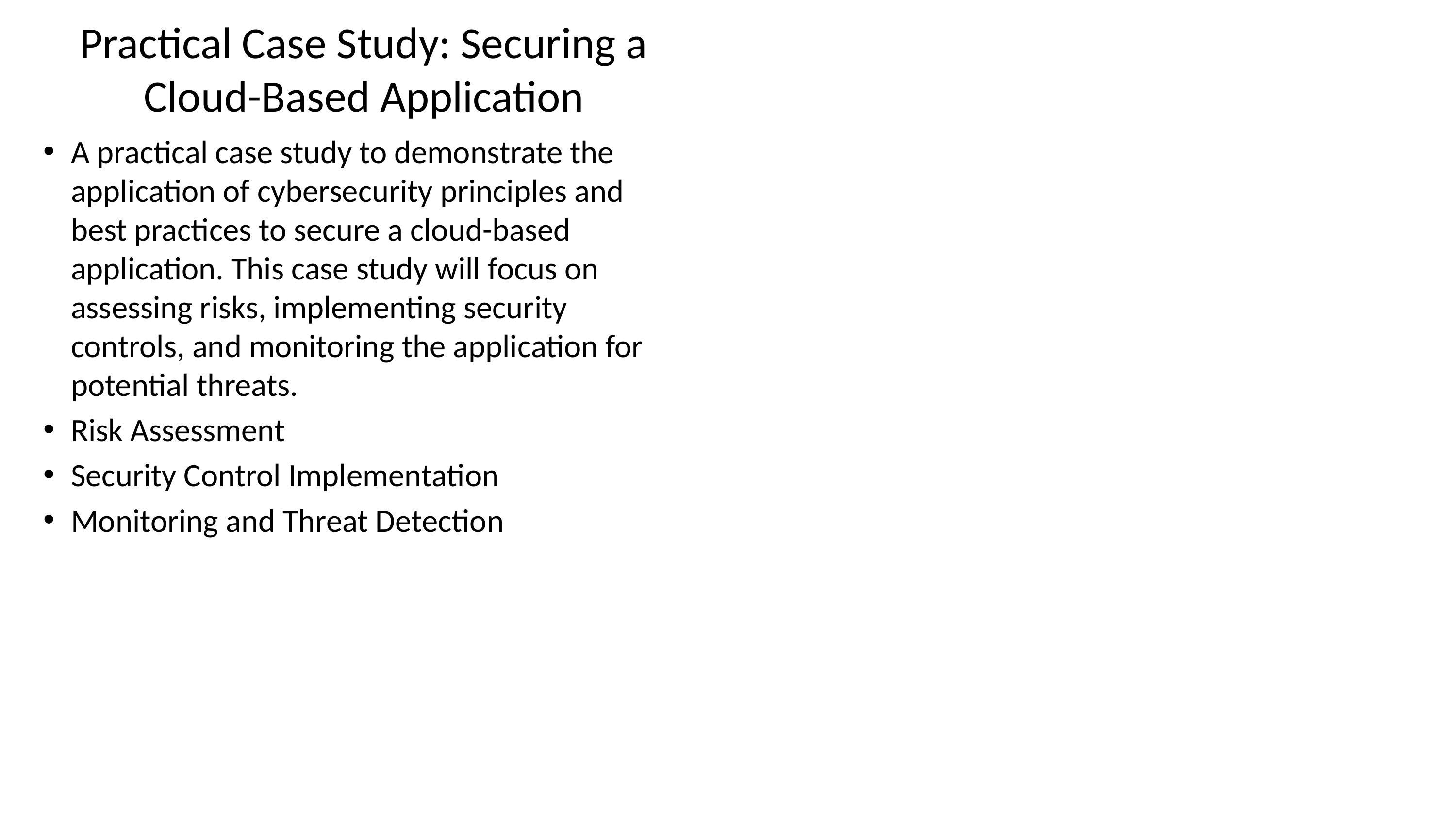

# Practical Case Study: Securing a Cloud-Based Application
A practical case study to demonstrate the application of cybersecurity principles and best practices to secure a cloud-based application. This case study will focus on assessing risks, implementing security controls, and monitoring the application for potential threats.
Risk Assessment
Security Control Implementation
Monitoring and Threat Detection